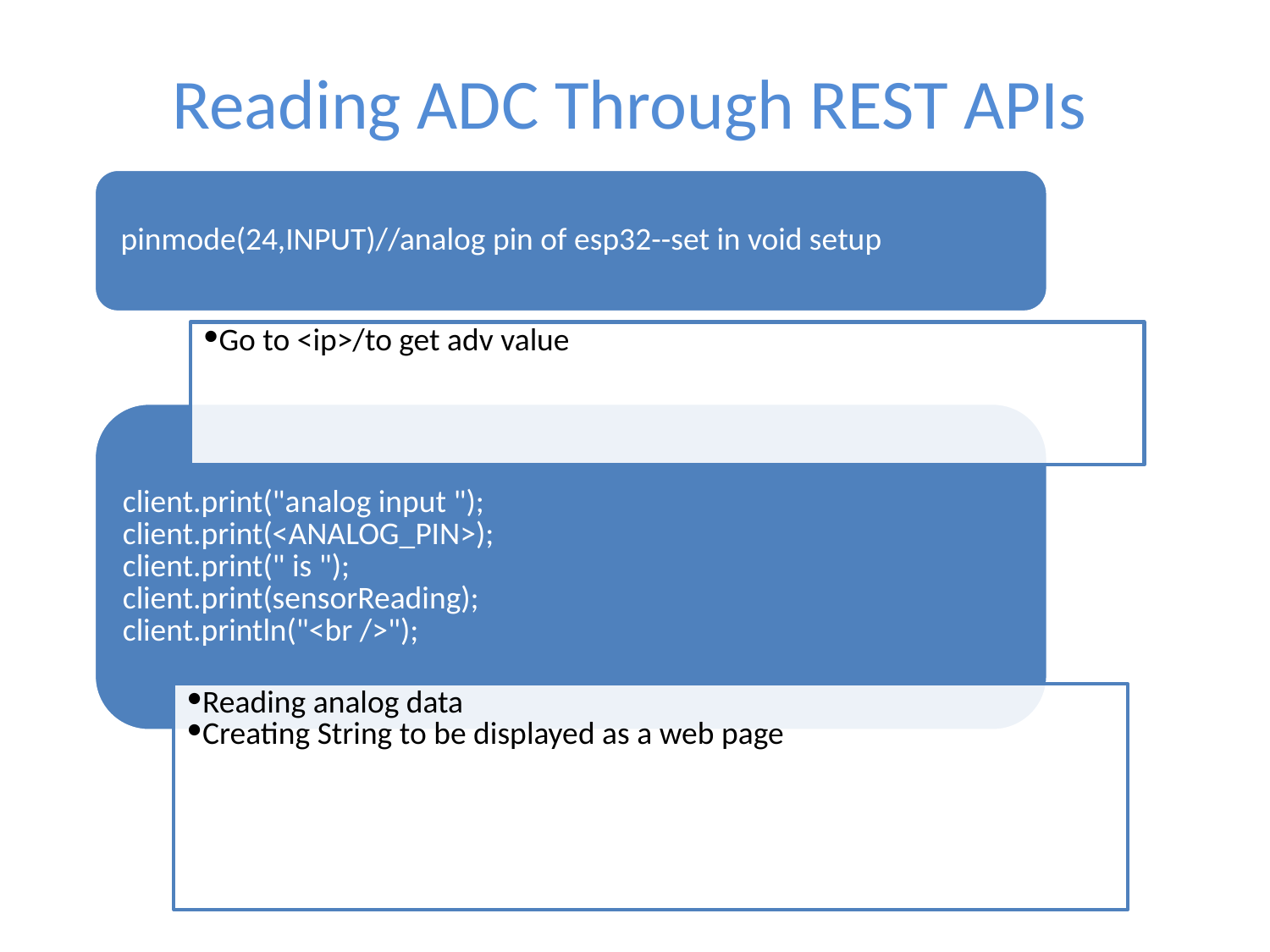

# Reading ADC Through REST APIs
 pinmode(24,INPUT)//analog pin of esp32--set in void setup
Go to <ip>/to get adv value
client.print("analog input ");
client.print(<ANALOG_PIN>);
client.print(" is ");
client.print(sensorReading);
client.println("<br />");
Reading analog data
Creating String to be displayed as a web page